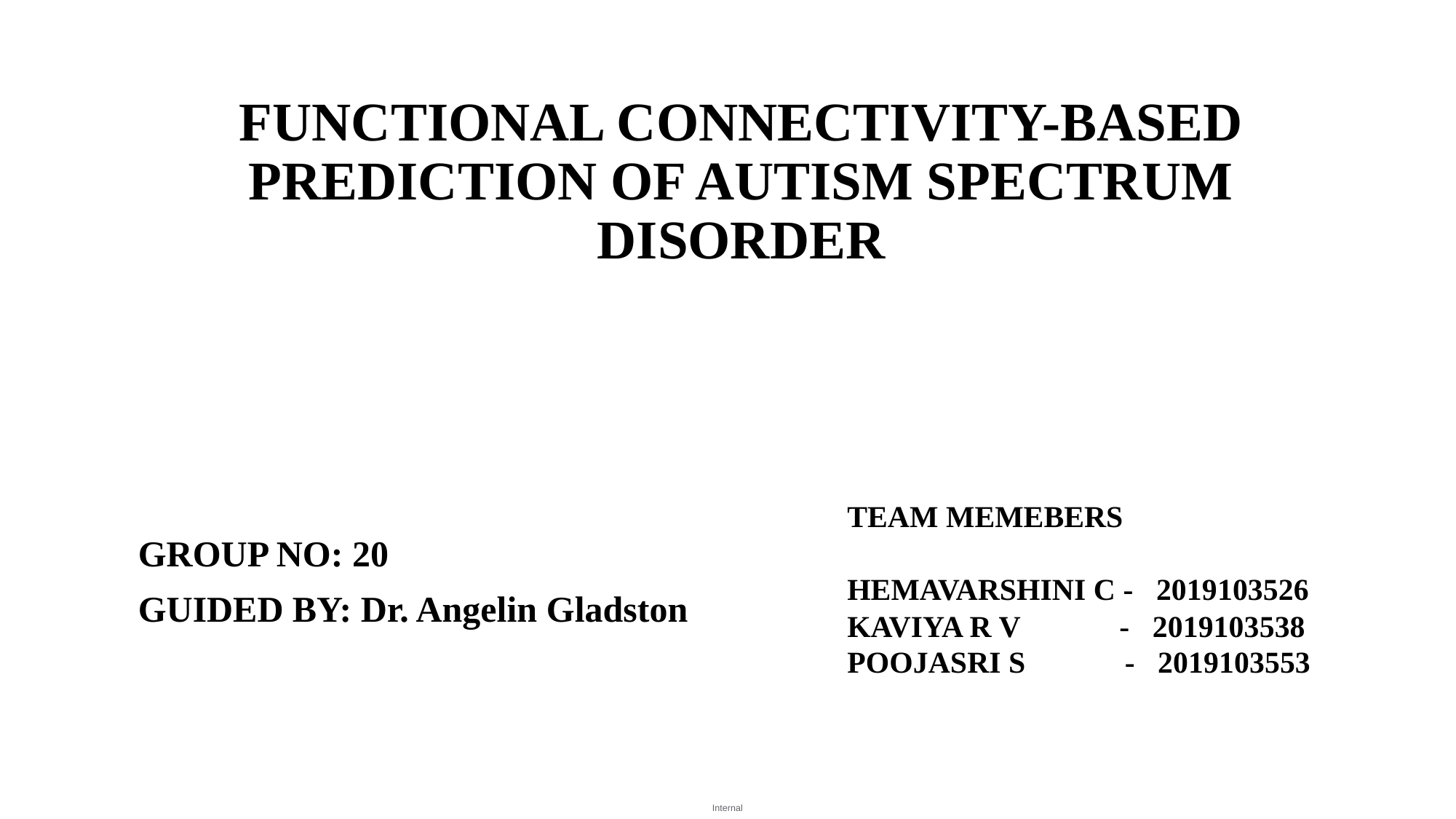

# FUNCTIONAL CONNECTIVITY-BASED PREDICTION OF AUTISM SPECTRUM DISORDER
TEAM MEMEBERS

HEMAVARSHINI C -   2019103526
KAVIYA R V             -   2019103538
POOJASRI S             -   2019103553
GROUP NO: 20
GUIDED BY: Dr. Angelin Gladston